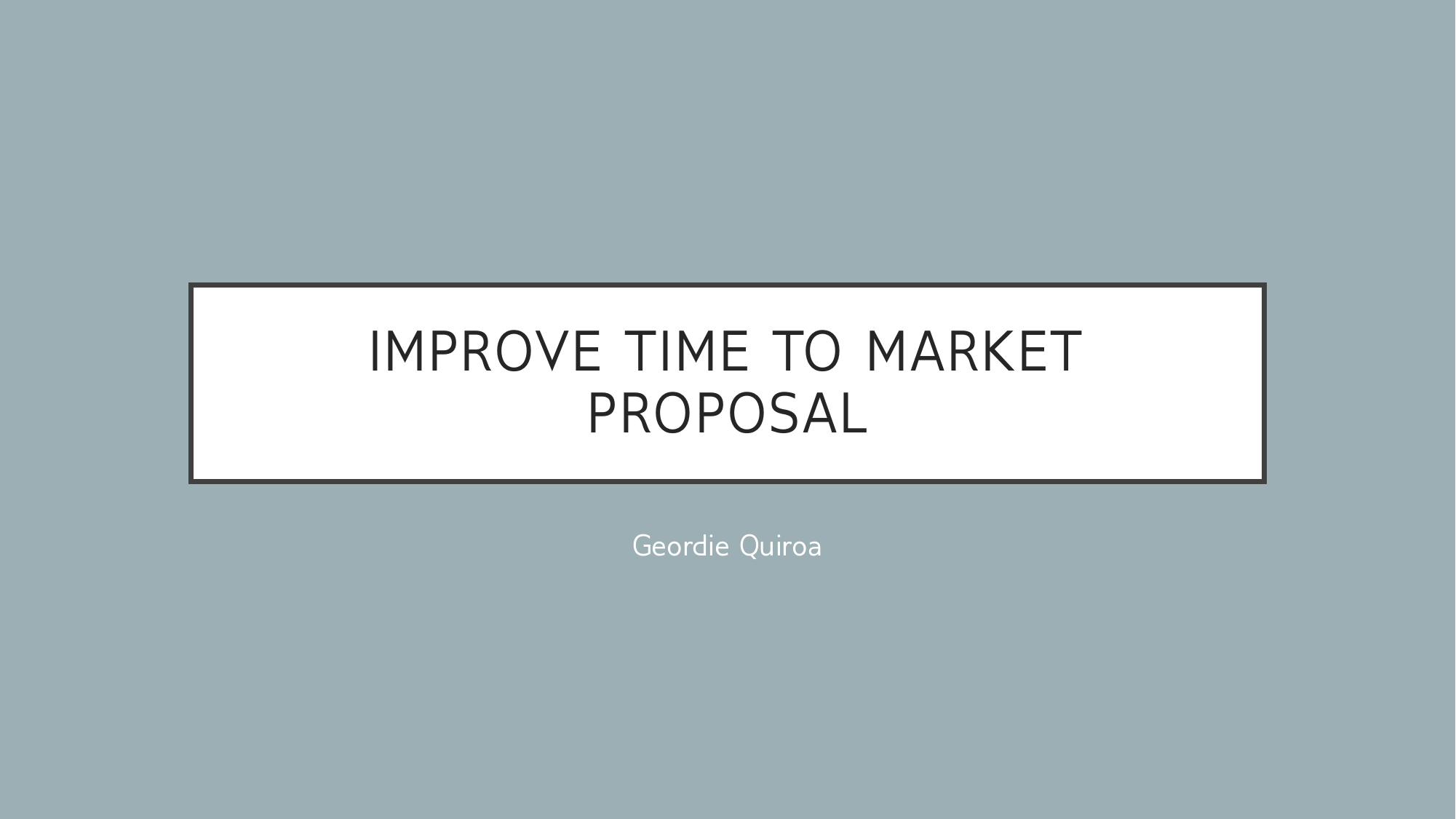

# Improve time to market proposal
Geordie Quiroa